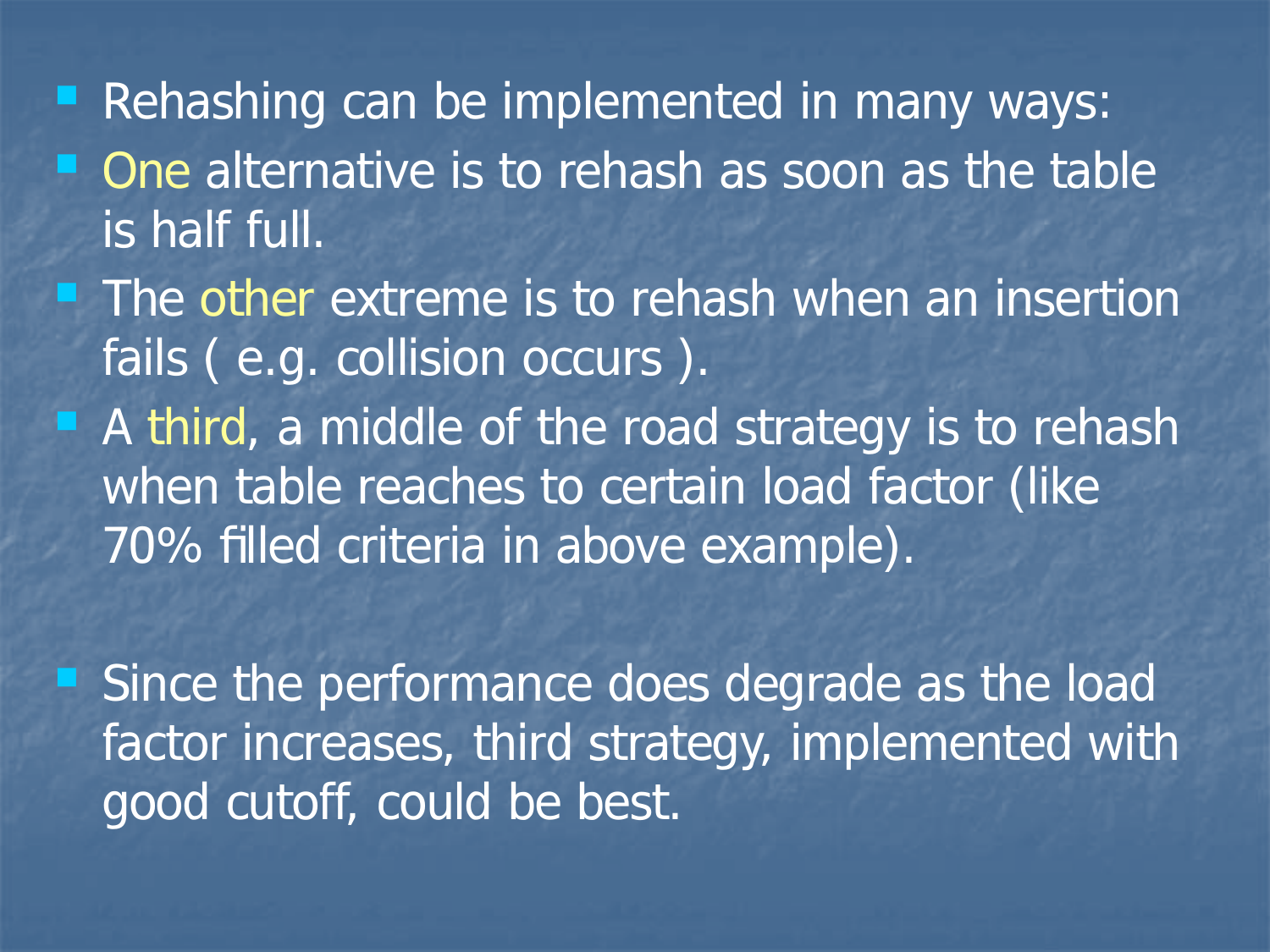

# Rehashing can be implemented in many ways:
One alternative is to rehash as soon as the table is half full.
The other extreme is to rehash when an insertion fails ( e.g. collision occurs ).
A third, a middle of the road strategy is to rehash when table reaches to certain load factor (like 70% filled criteria in above example).

Since the performance does degrade as the load factor increases, third strategy, implemented with good cutoff, could be best.